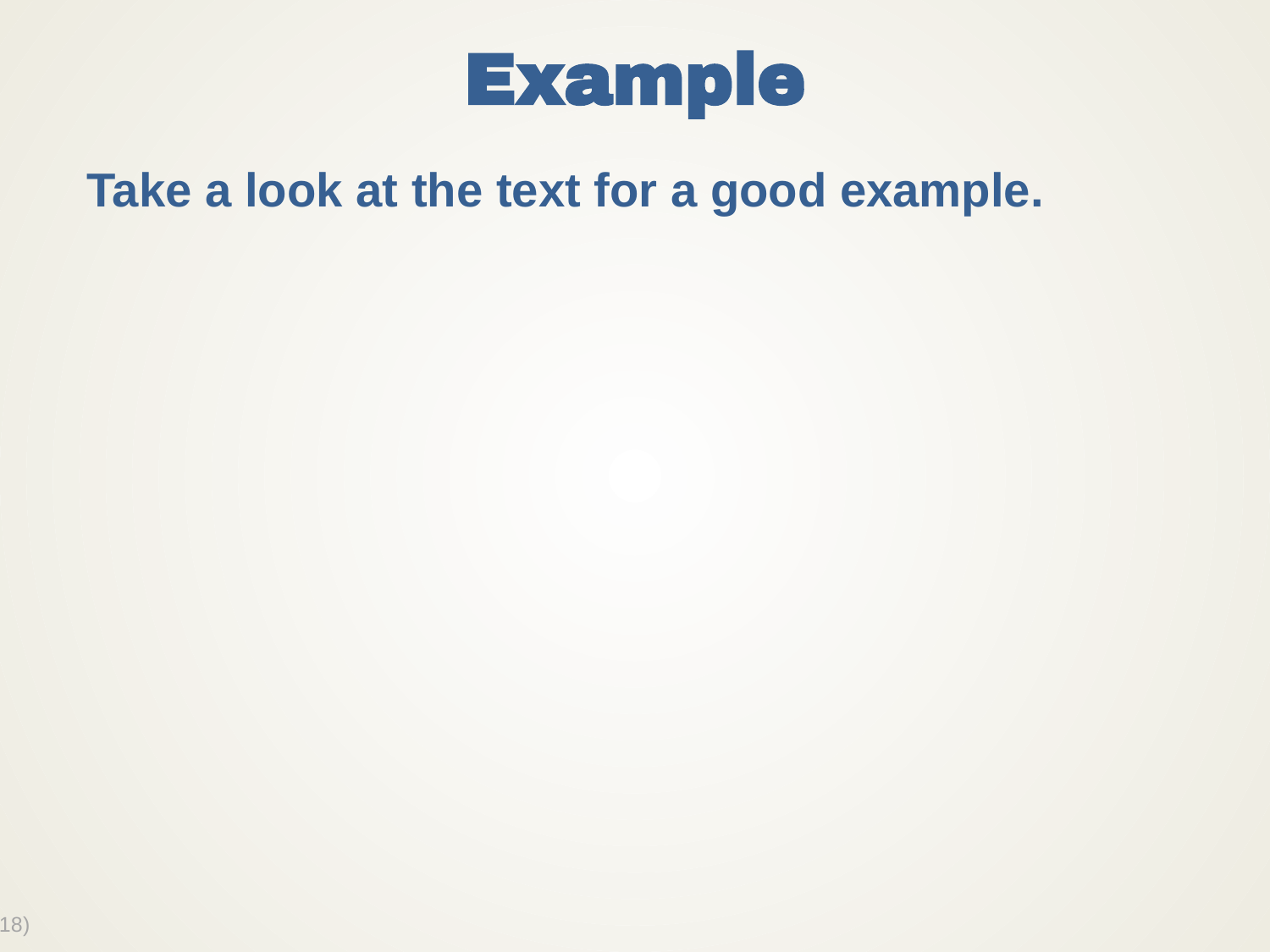

# Example
Take a look at the text for a good example.